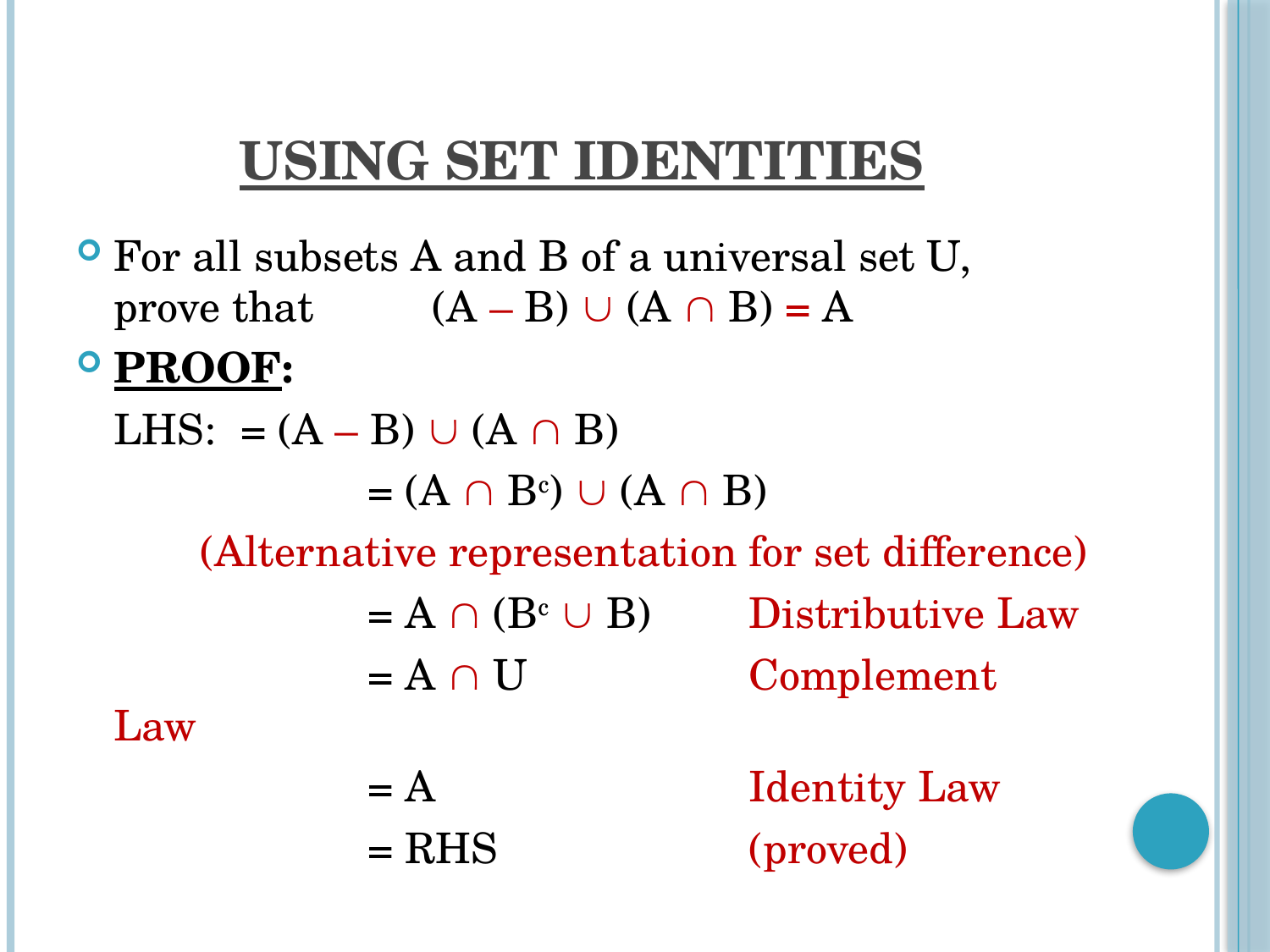

# USING SET IDENTITIES
For all subsets A and B of a universal set U, prove that          (A – B) ∪ (A ∩ B) = A
PROOF:
	LHS: 	= (A – B) ∪ (A ∩ B)
			= (A ∩ Bc) ∪ (A ∩ B)
	(Alternative representation for set difference)
			= A ∩ (Bc ∪ B)	Distributive Law
			= A ∩ U		Complement Law
			= A			Identity Law
			= RHS 		(proved)